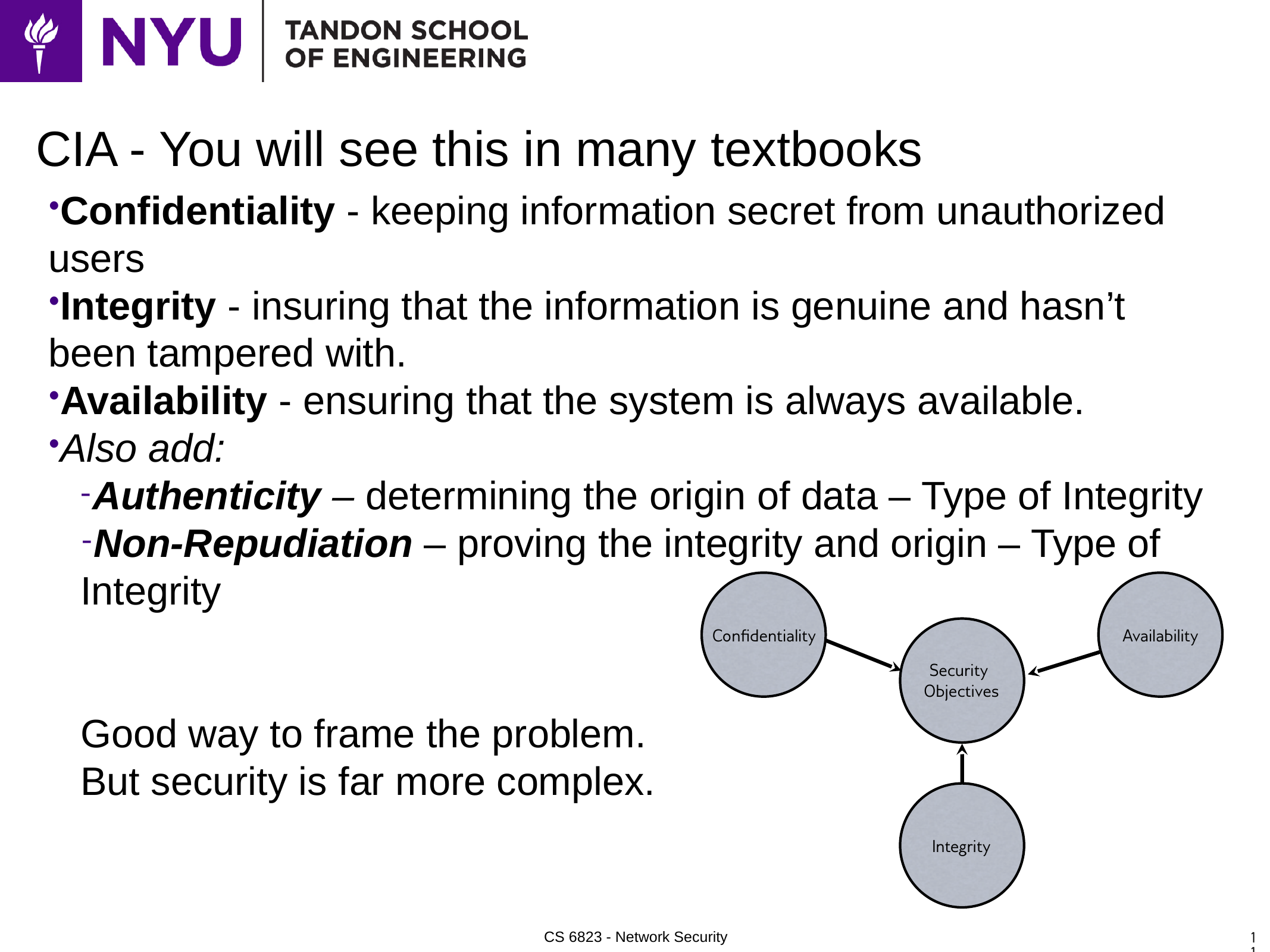

# CIA - You will see this in many textbooks
Confidentiality - keeping information secret from unauthorized users
Integrity - insuring that the information is genuine and hasn’t been tampered with.
Availability - ensuring that the system is always available.
Also add:
Authenticity – determining the origin of data – Type of Integrity
Non-Repudiation – proving the integrity and origin – Type of Integrity

Good way to frame the problem.
But security is far more complex.

Confidentiality
Availability

Security
Objectives

Integrity
11